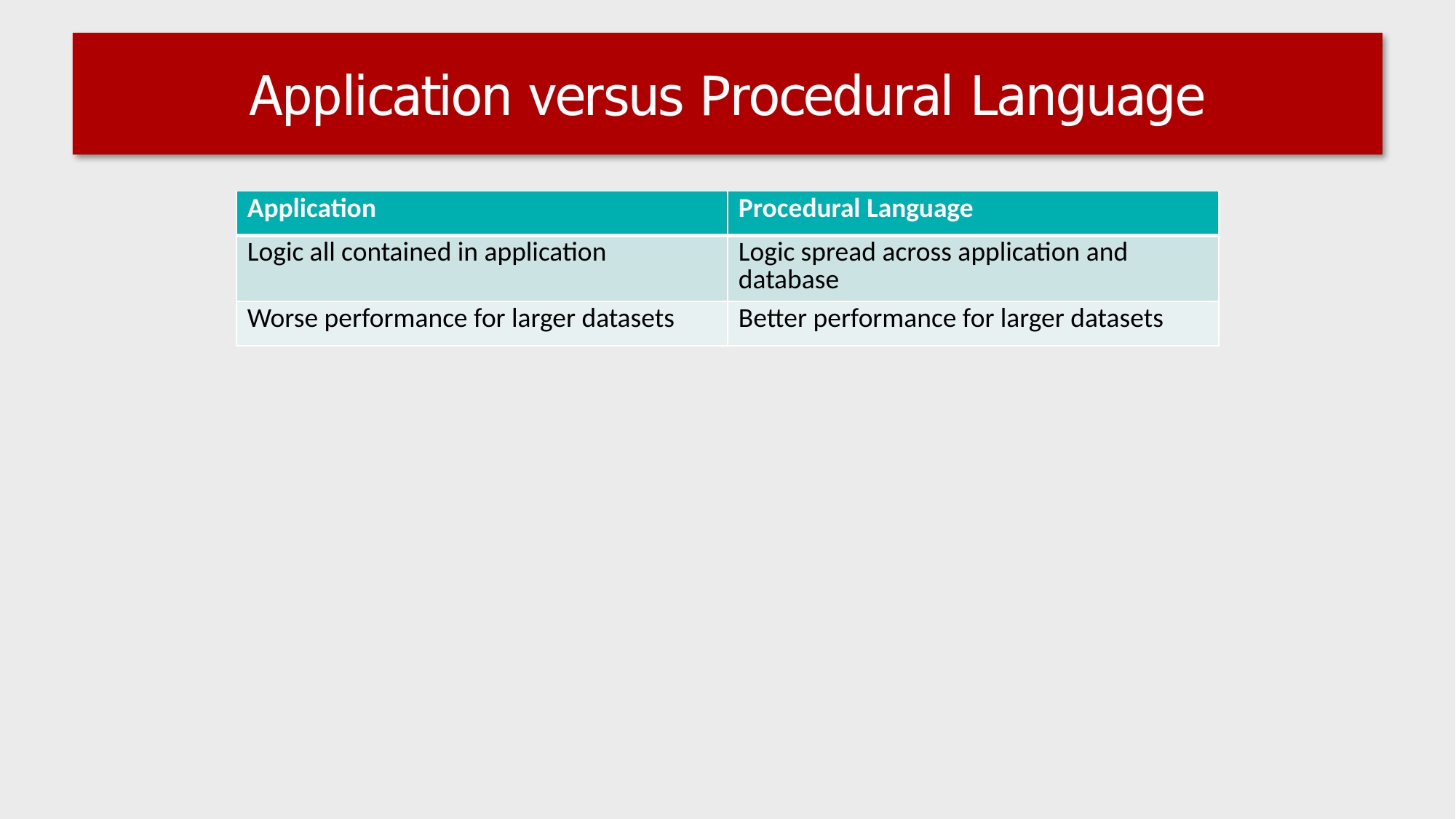

# Application versus Procedural Language
| Application | Procedural Language |
| --- | --- |
| Logic all contained in application | Logic spread across application and database |
| Worse performance for larger datasets | Better performance for larger datasets |